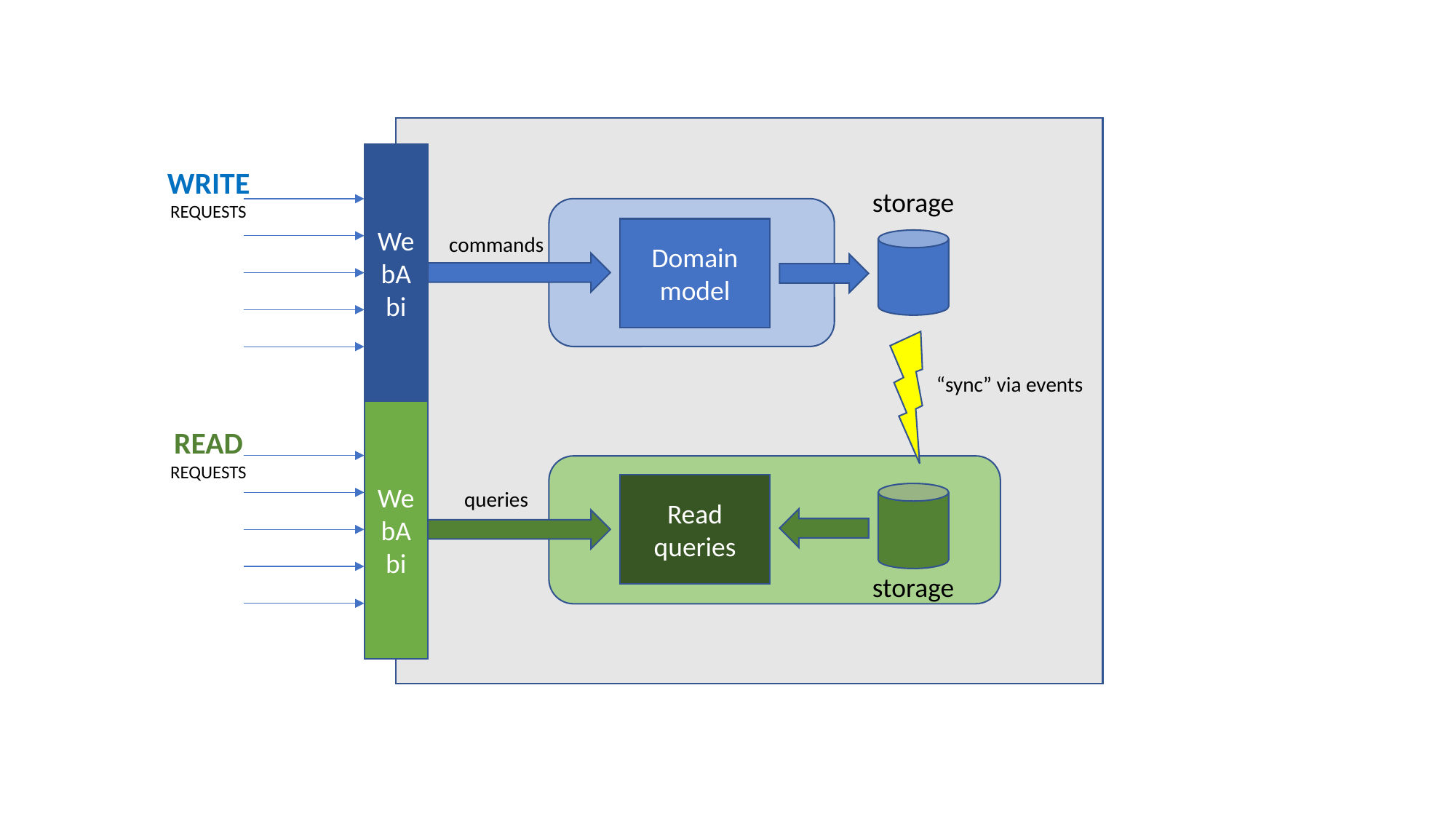

WebAbi
WRITE
REQUESTS
storage

Domain
model
commands

“sync” via events
WebAbi
READ
REQUESTS

Read queries
queries

storage